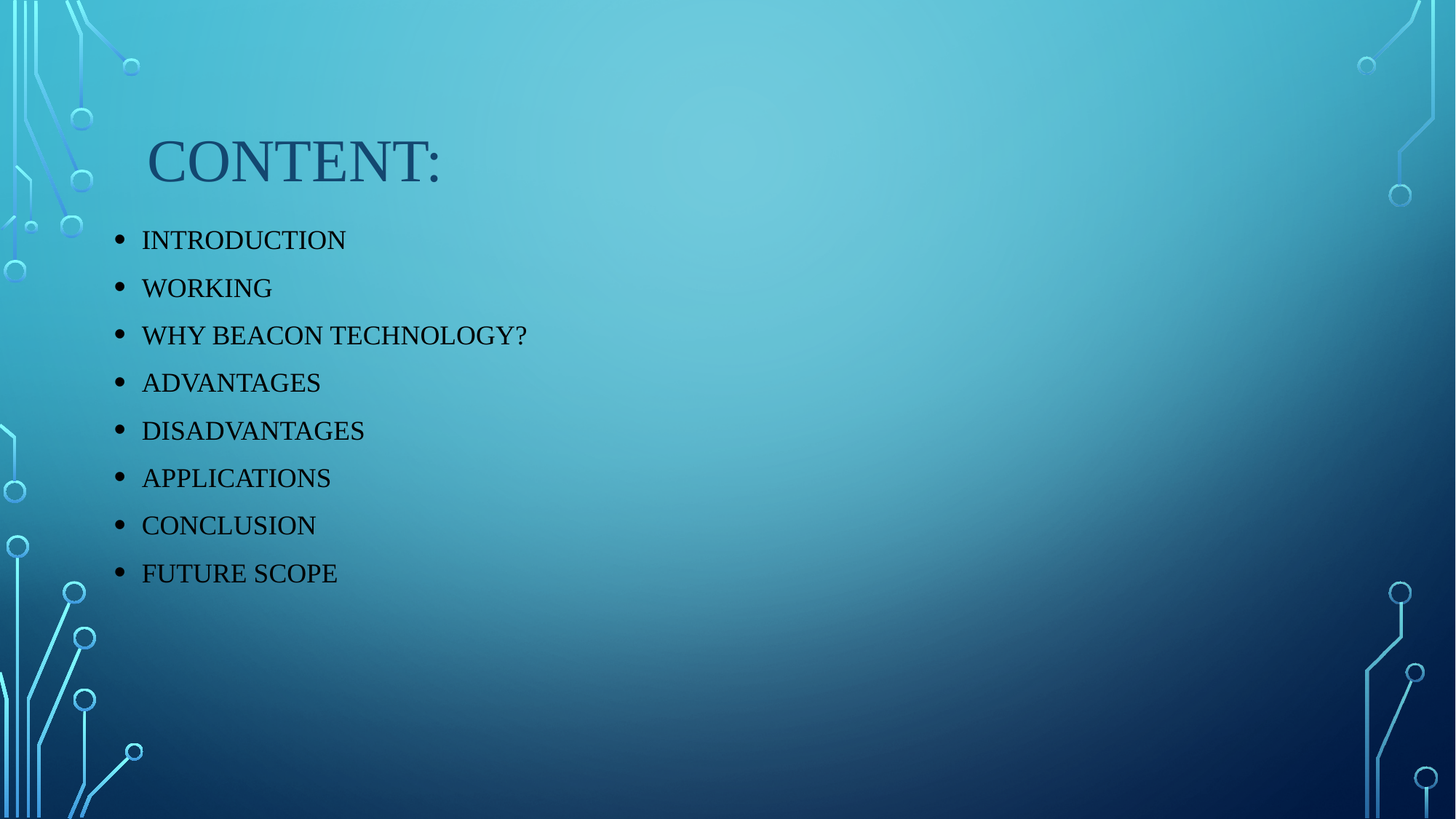

# CONTENT:

INTRODUCTION
WORKING
WHY BEACON TECHNOLOGY?
ADVANTAGES
DISADVANTAGES
APPLICATIONS
CONCLUSION
FUTURE SCOPE